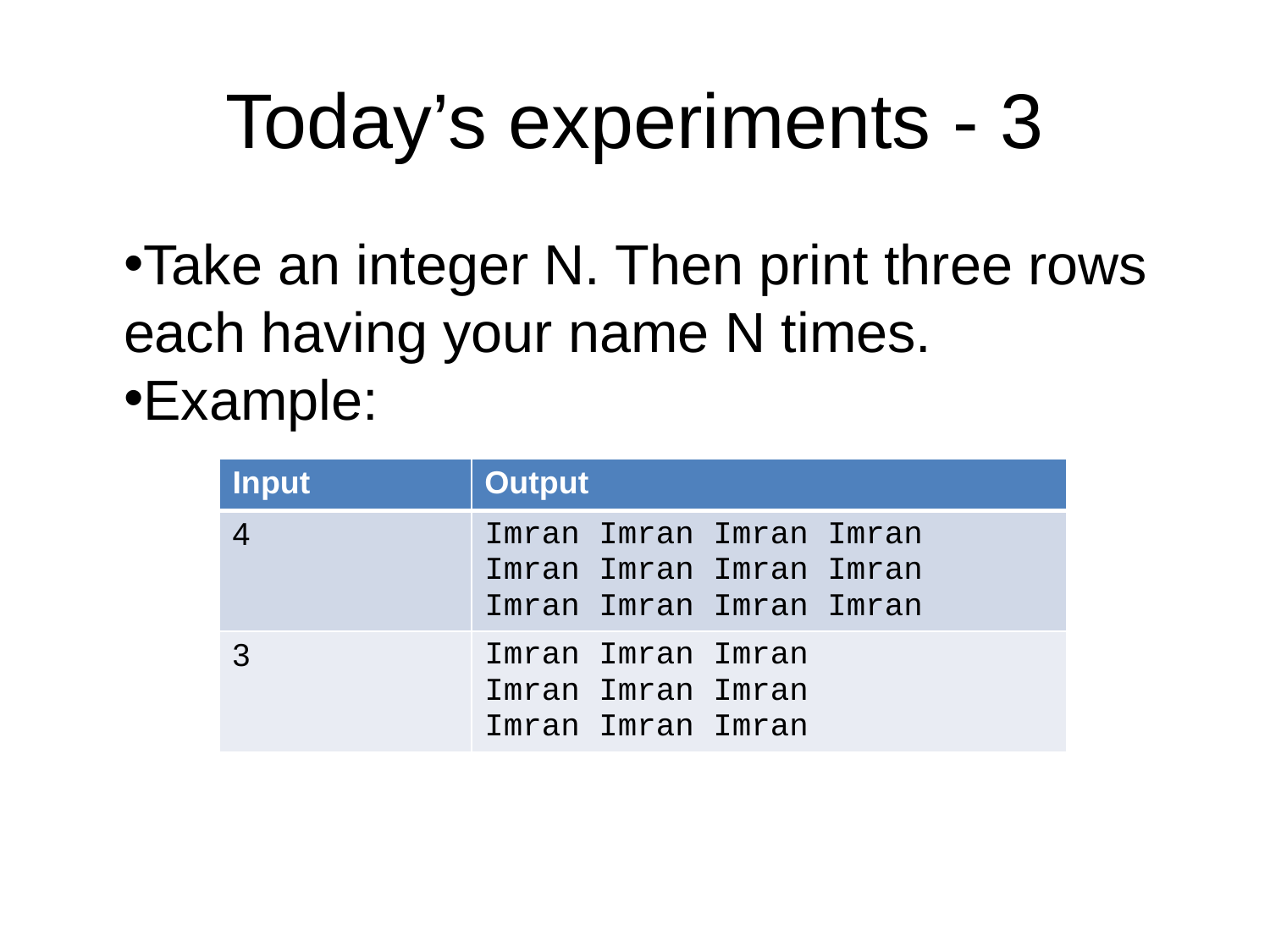

# Today’s experiments - 3
Take an integer N. Then print three rows each having your name N times.
Example:

| Input | Output |
| --- | --- |
| 4 | Imran Imran Imran Imran Imran Imran Imran Imran Imran Imran Imran Imran |
| 3 | Imran Imran Imran Imran Imran Imran Imran Imran Imran |